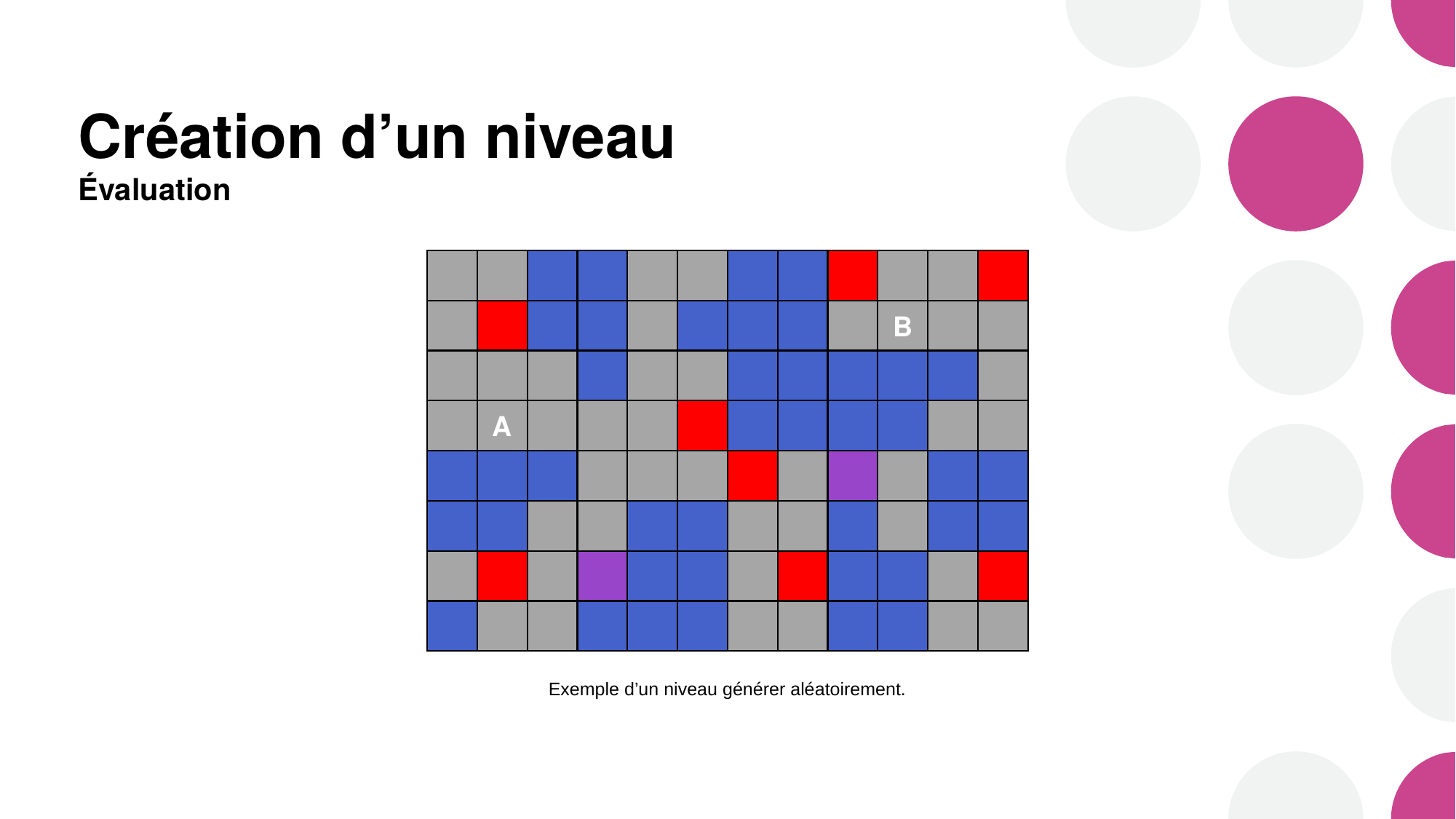

# Création d’un niveau Évaluation

B

A

Exemple d’un niveau générer aléatoirement.